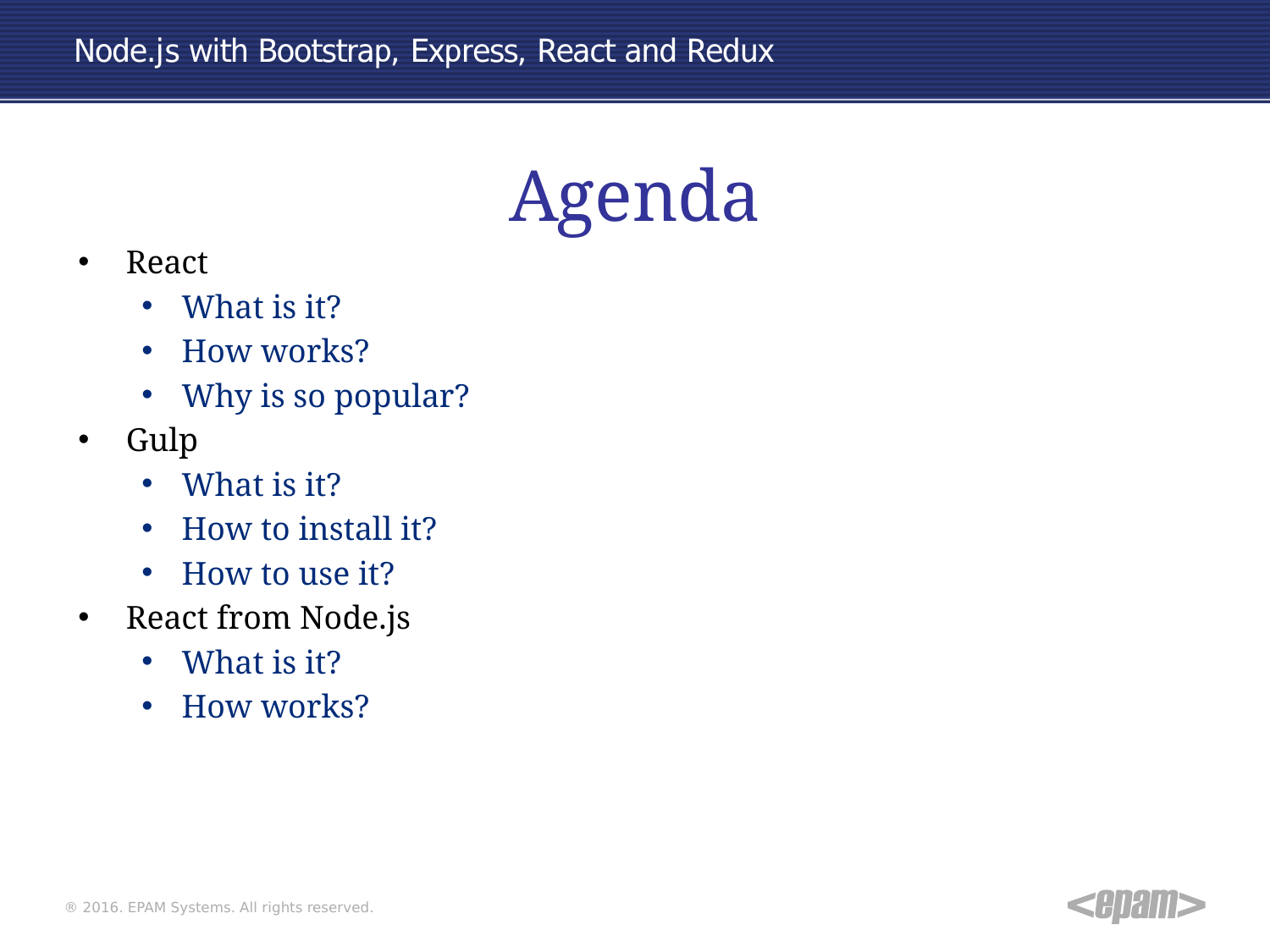

# Node.js with Bootstrap, Express, React and Redux

Agenda
React
What is it?
How works?
Why is so popular?
Gulp
What is it?
How to install it?
How to use it?
React from Node.js
What is it?
How works?